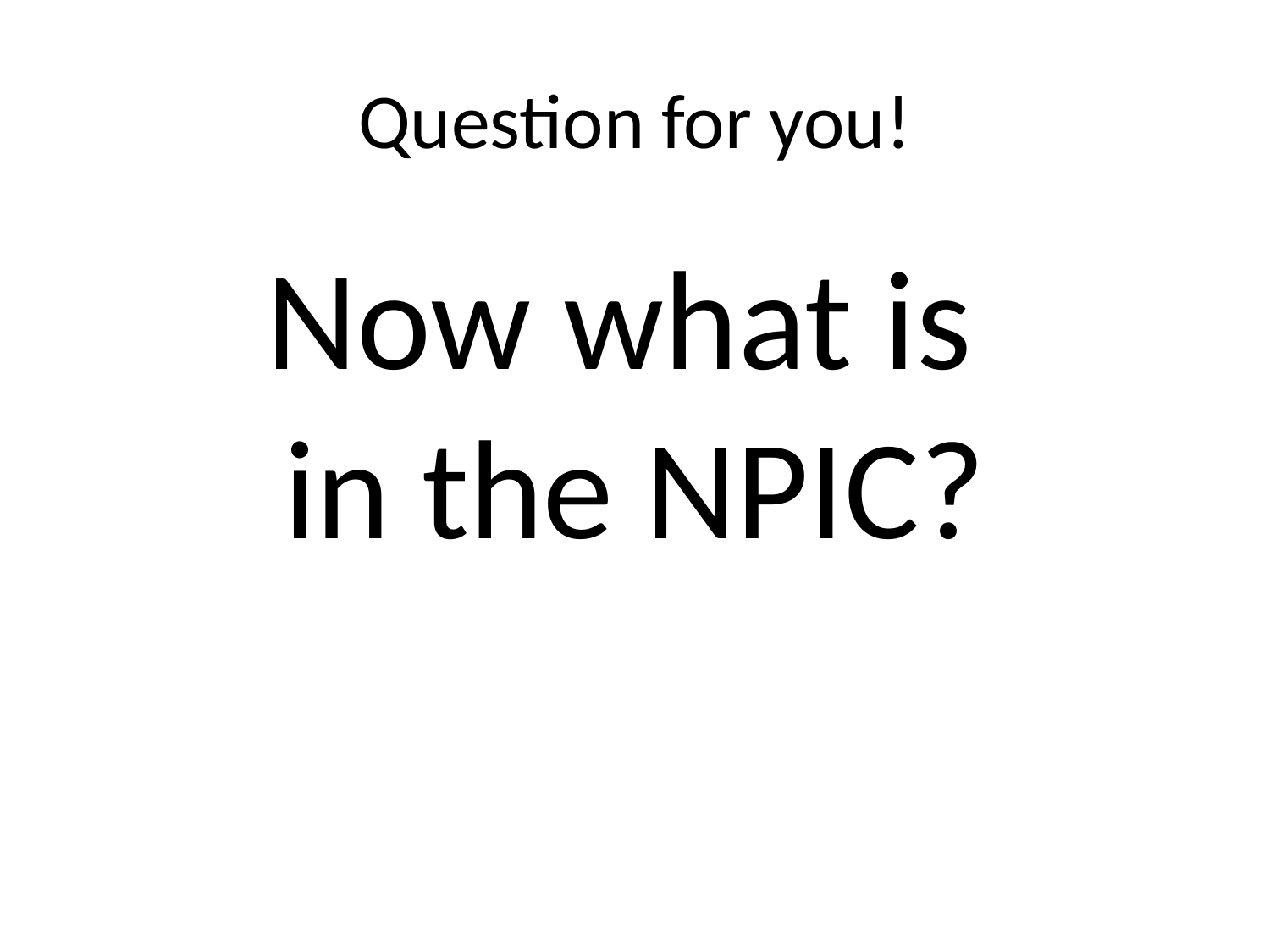

Question for you!
Now what is
in the NPIC?